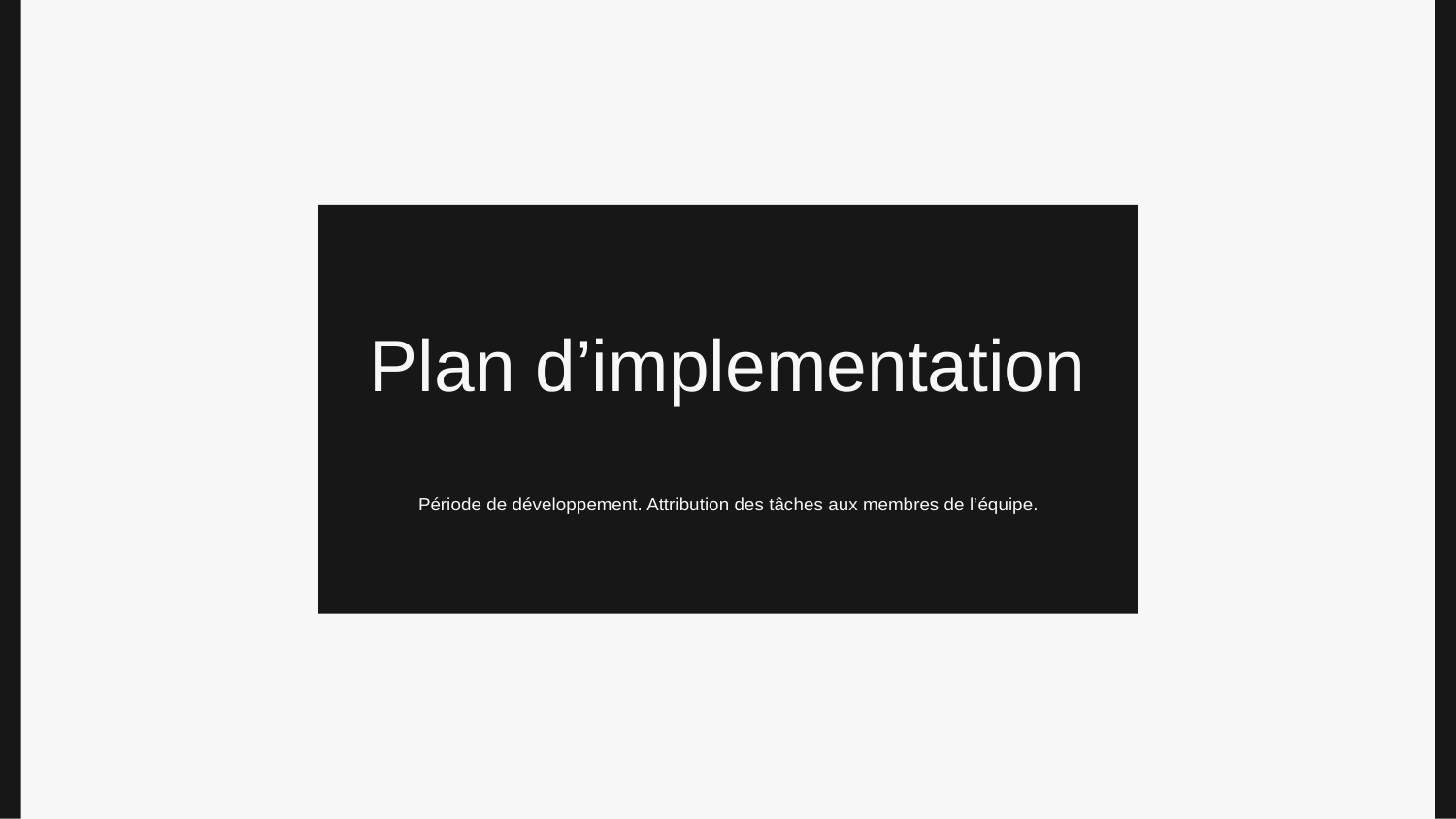

Plan d’implementation
Période de développement. Attribution des tâches aux membres de l’équipe.